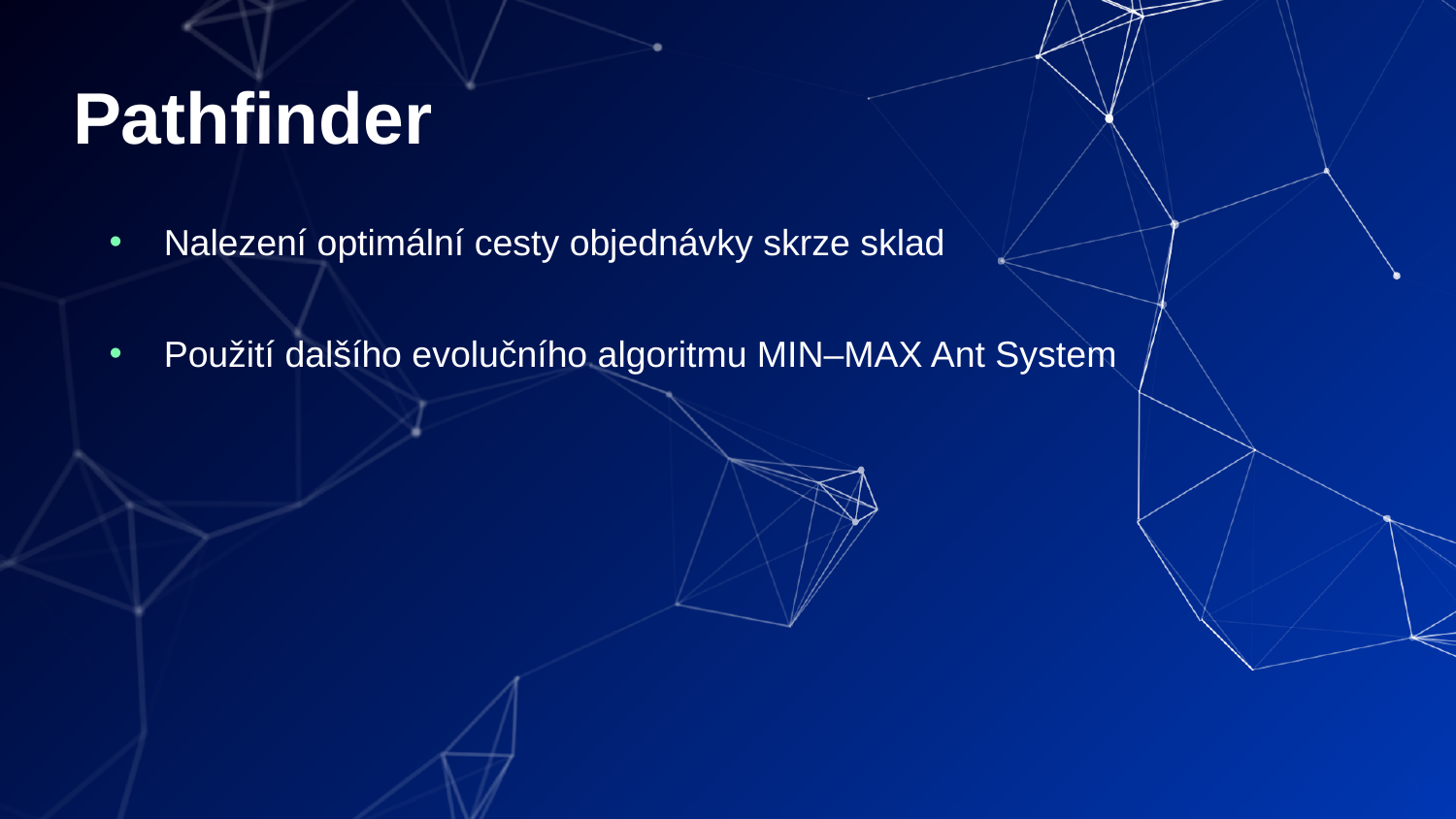

# Pathfinder
Nalezení optimální cesty objednávky skrze sklad

Použití dalšího evolučního algoritmu MIN–MAX Ant System
15